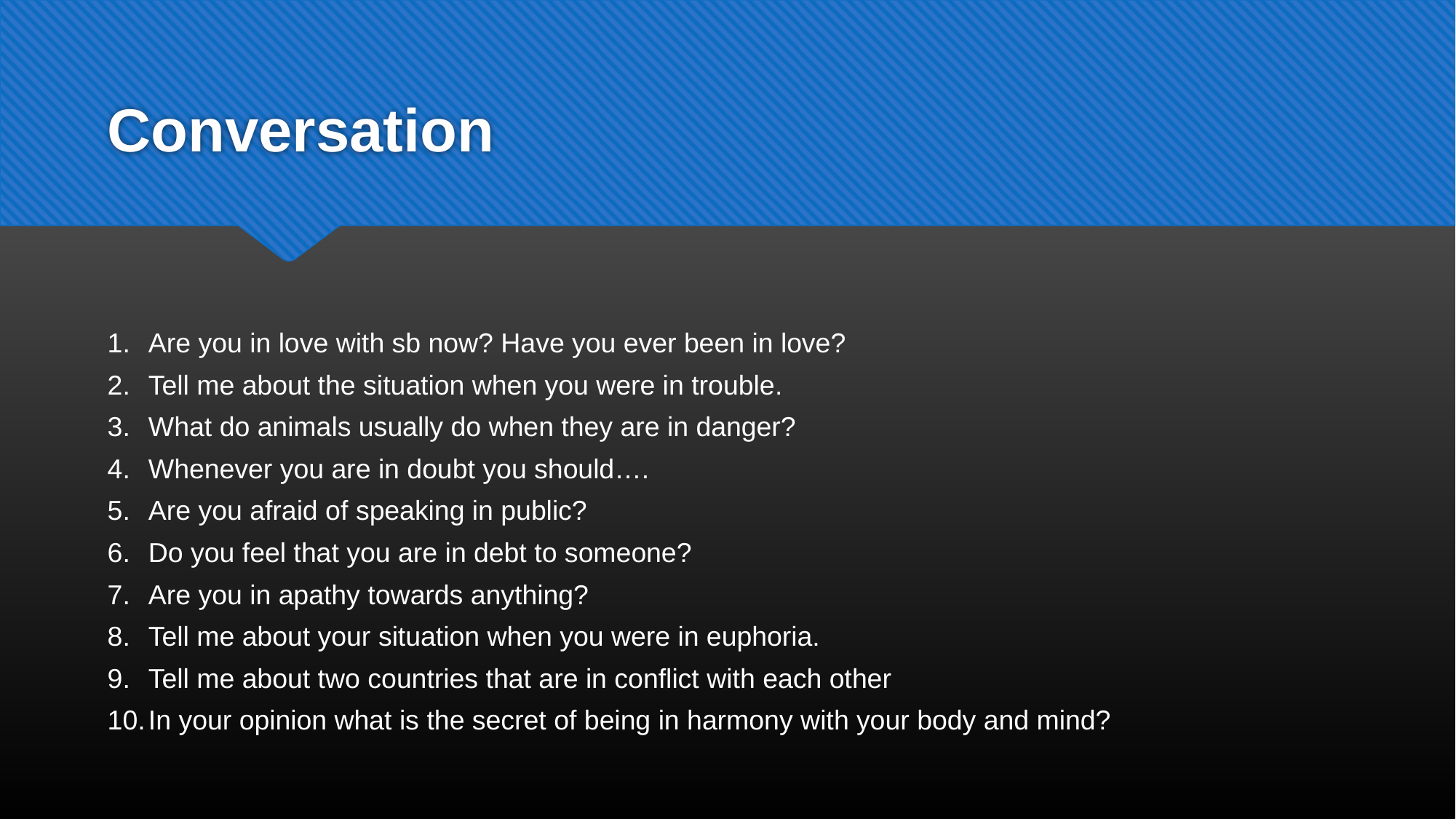

# Conversation
Are you in love with sb now? Have you ever been in love?
Tell me about the situation when you were in trouble.
What do animals usually do when they are in danger?
Whenever you are in doubt you should….
Are you afraid of speaking in public?
Do you feel that you are in debt to someone?
Are you in apathy towards anything?
Tell me about your situation when you were in euphoria.
Tell me about two countries that are in conflict with each other
In your opinion what is the secret of being in harmony with your body and mind?